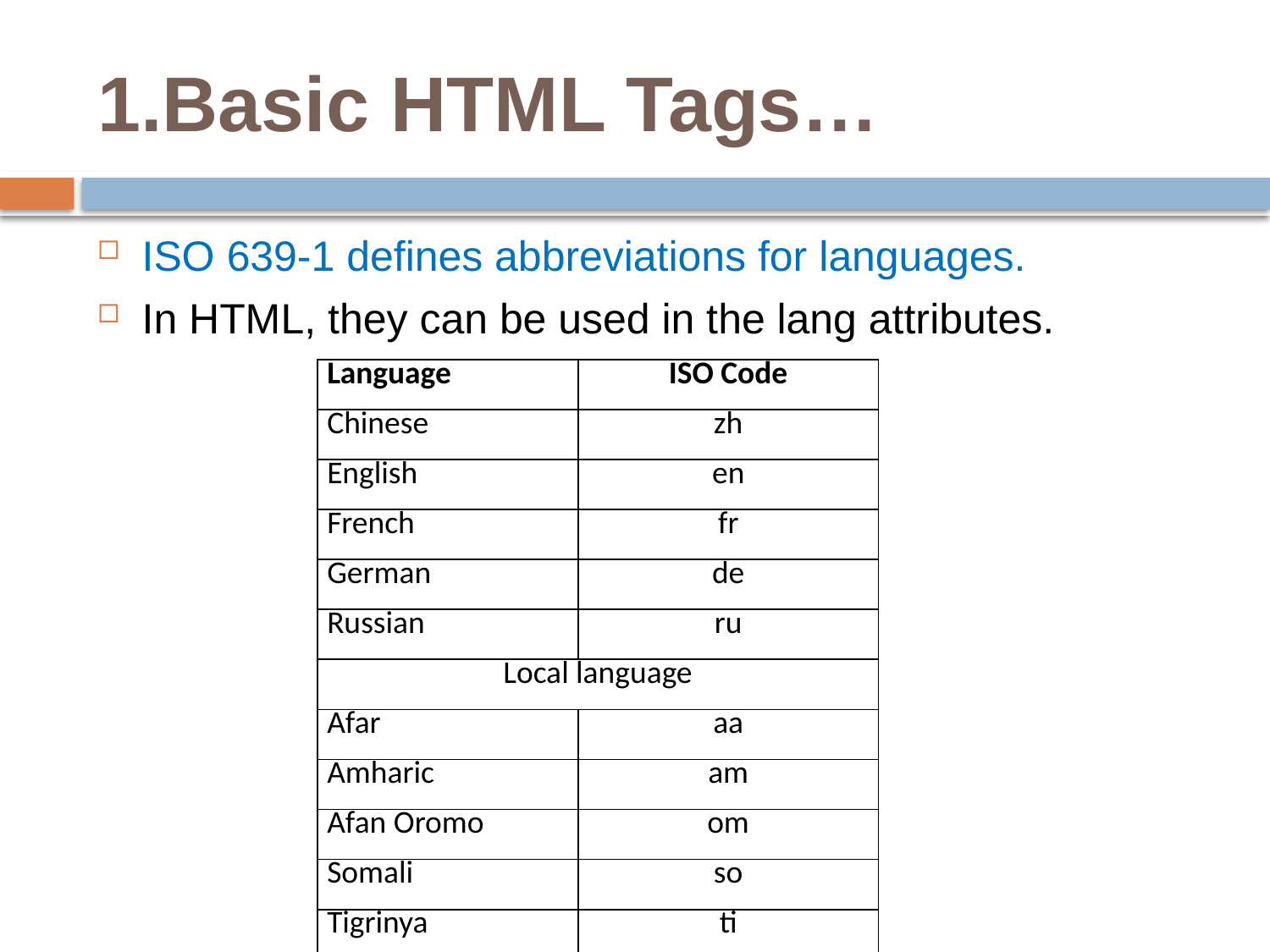

# 1.Basic HTML Tags…
ISO 639-1 defines abbreviations for languages.
In HTML, they can be used in the lang attributes.

| Language | ISO Code |
| --- | --- |
| Chinese | zh |
| English | en |
| French | fr |
| German | de |
| Russian | ru |
| Local language |  |
| Afar | aa |
| Amharic | am |
| Afan Oromo | om |
| Somali | so |
| Tigrinya | ti |